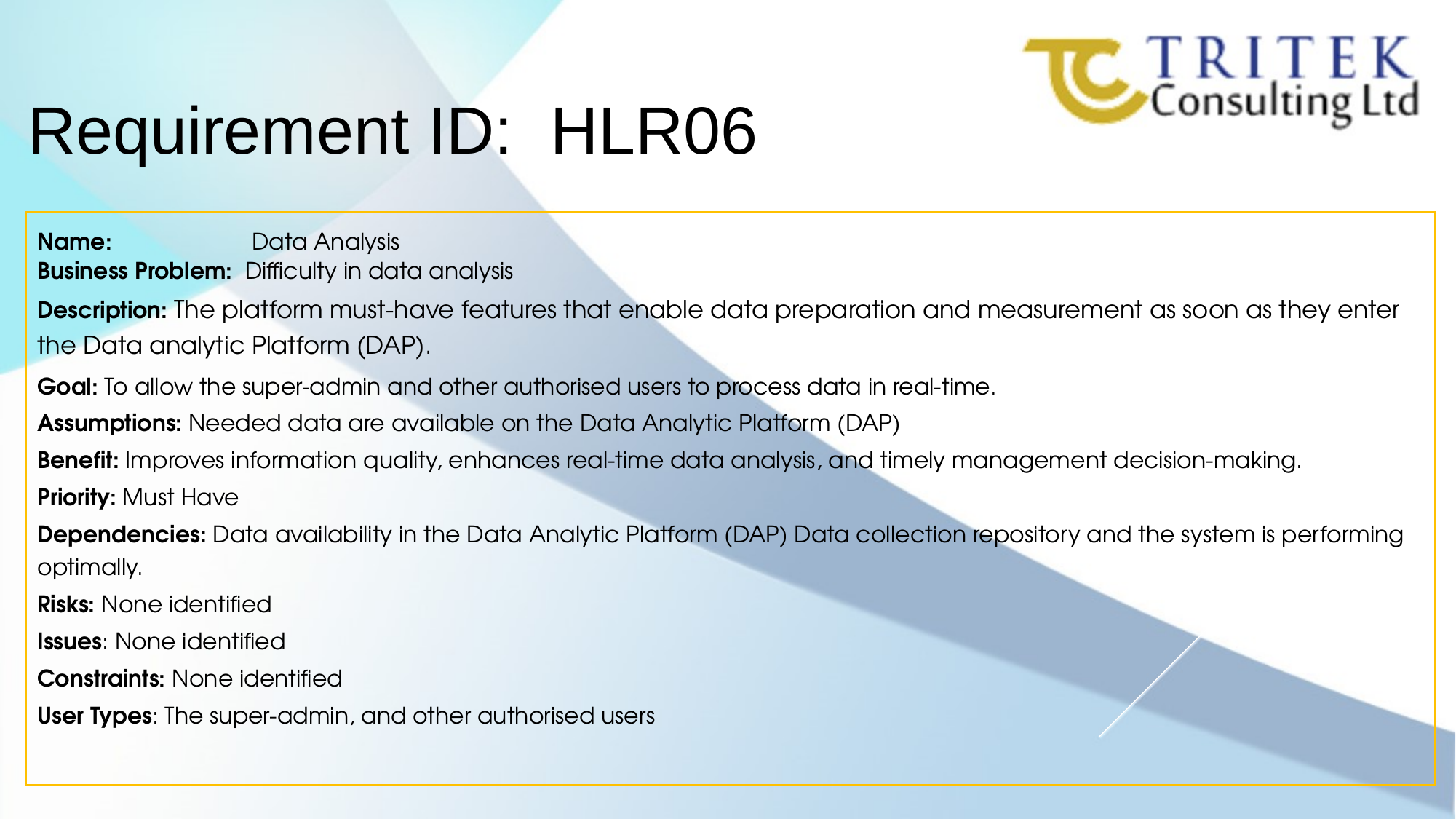

Requirement ID:  HLR06

Name:                      Data Analysis
Business Problem:  Difficulty in data analysis
Description: The platform must-have features that enable data preparation and measurement as soon as they enter the Data analytic Platform (DAP).
Goal: To allow the super-admin and other authorised users to process data in real-time.
Assumptions: Needed data are available on the Data Analytic Platform (DAP)
Benefit: Improves information quality, enhances real-time data analysis, and timely management decision-making.
Priority: Must Have
Dependencies: Data availability in the Data Analytic Platform (DAP) Data collection repository and the system is performing optimally.
Risks: None identified
Issues: None identified
Constraints: None identified
User Types: The super-admin, and other authorised users